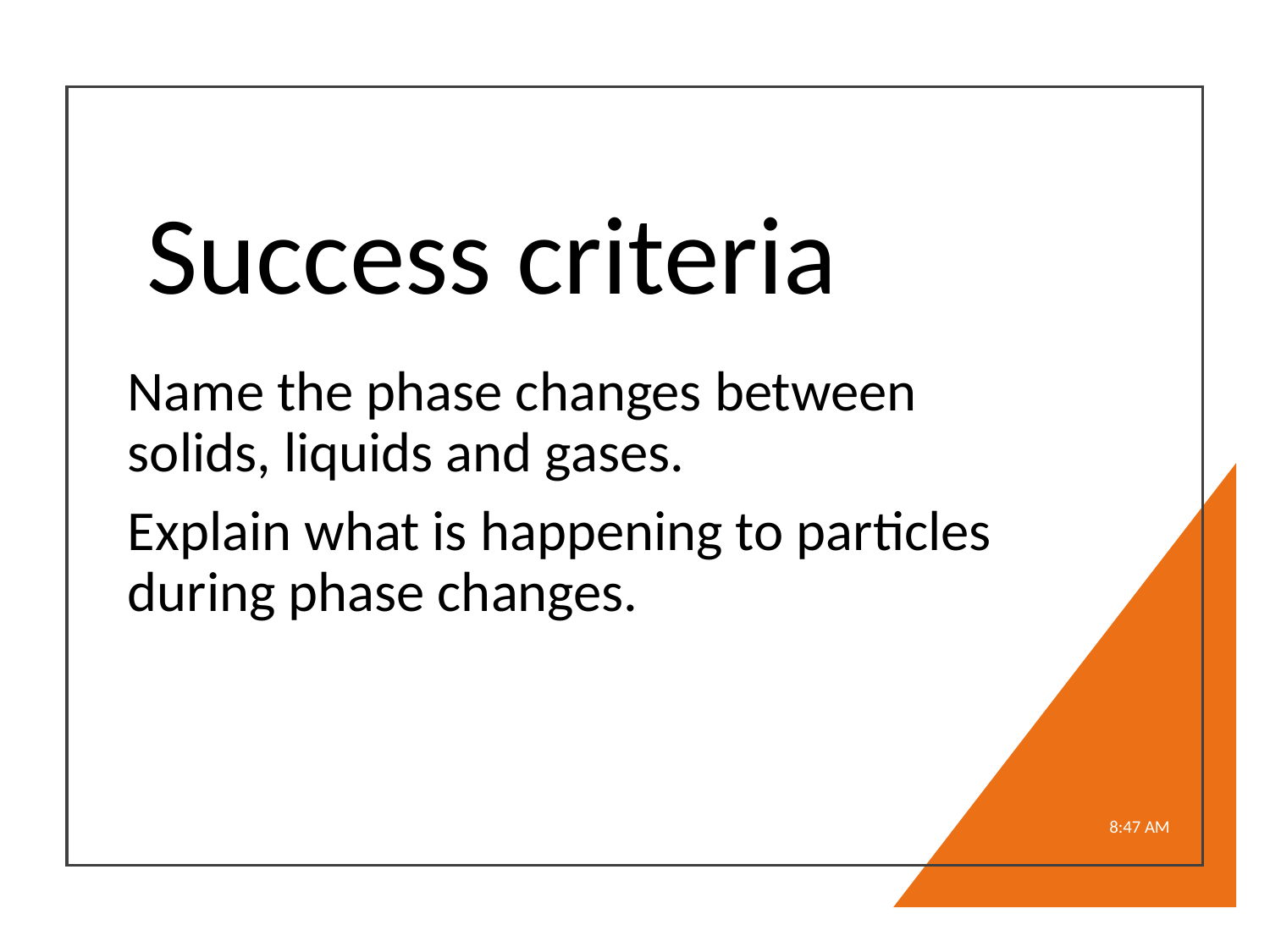

# Success criteria
Name the phase changes between solids, liquids and gases.
Explain what is happening to particles during phase changes.

8:47 AM